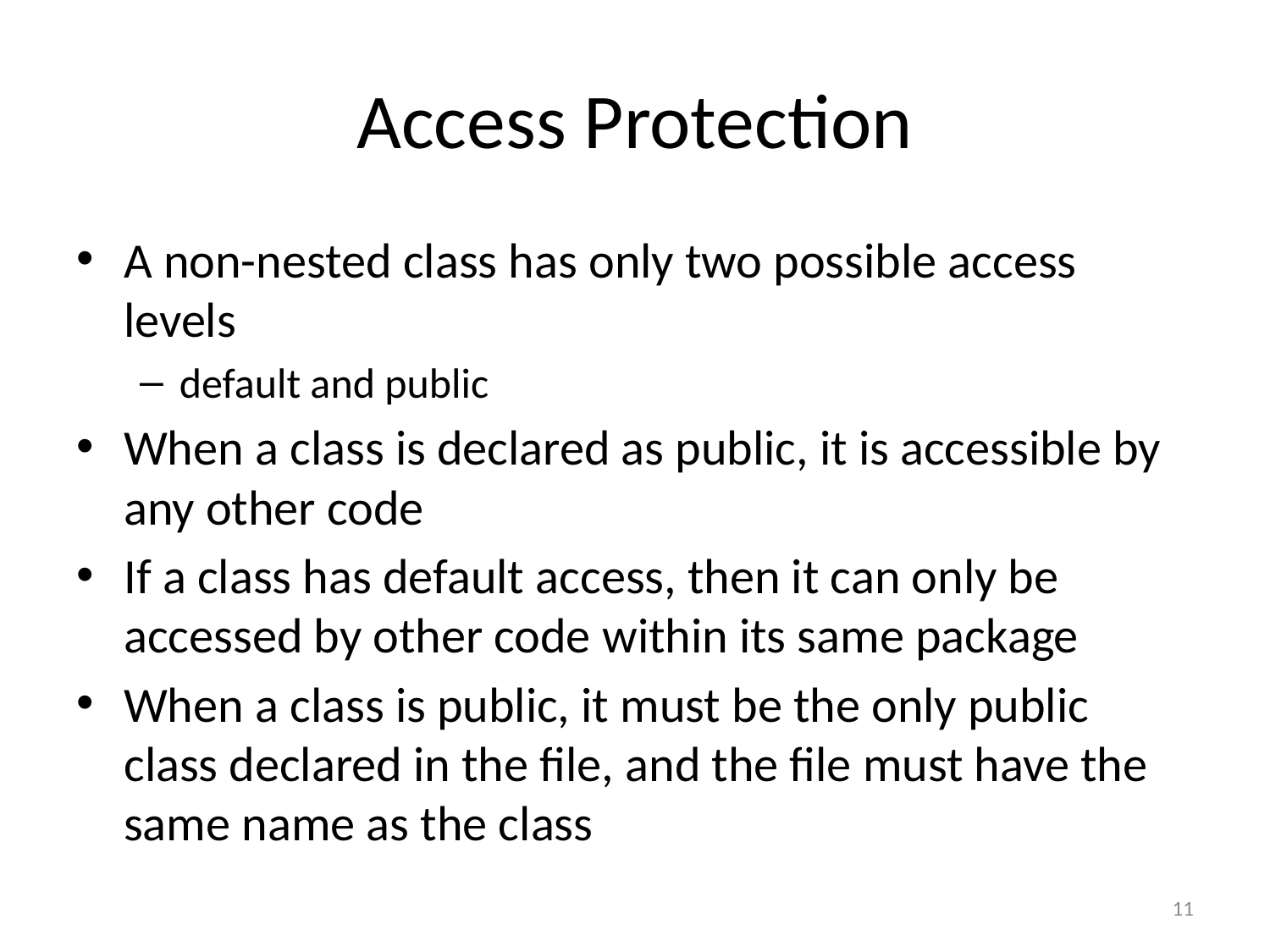

# Access Protection
A non-nested class has only two possible access levels
default and public
When a class is declared as public, it is accessible by any other code
If a class has default access, then it can only be accessed by other code within its same package
When a class is public, it must be the only public class declared in the file, and the file must have the same name as the class
11